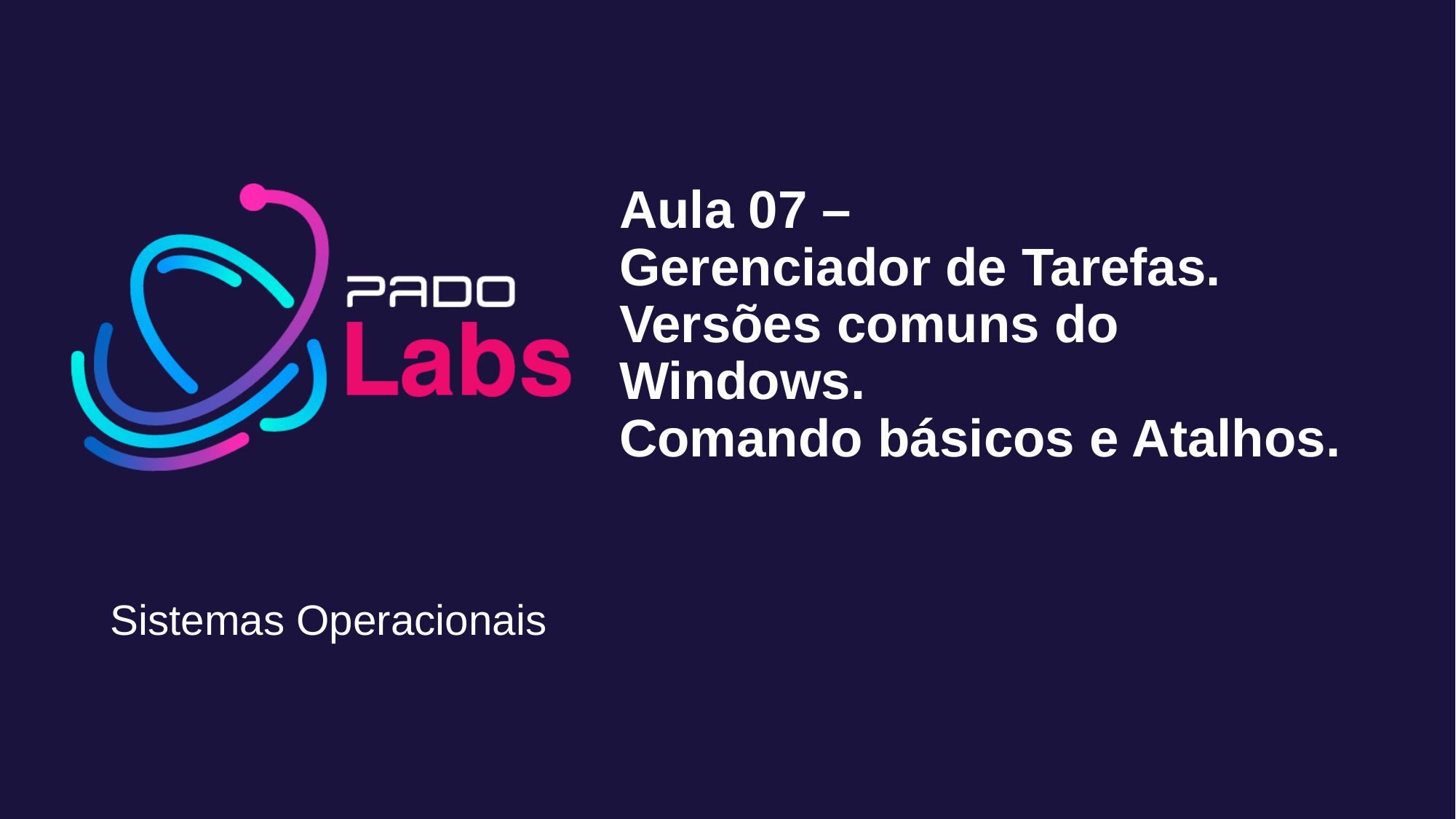

# Aula 07 – Gerenciador de Tarefas. Versões comuns do Windows. Comando básicos e Atalhos.
Sistemas Operacionais